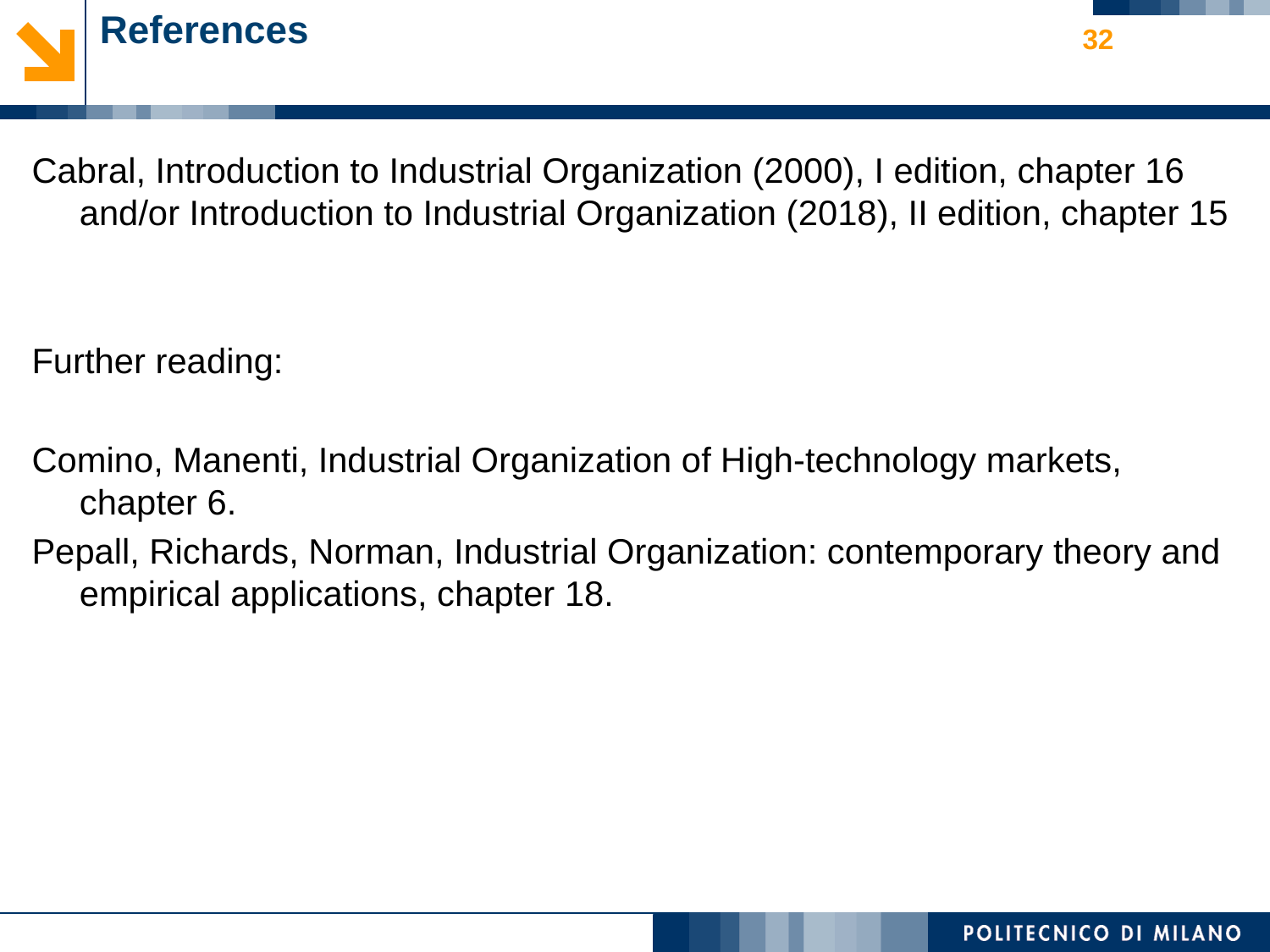

# References
32
Cabral, Introduction to Industrial Organization (2000), I edition, chapter 16 and/or Introduction to Industrial Organization (2018), II edition, chapter 15

Further reading:

Comino, Manenti, Industrial Organization of High-technology markets, chapter 6.
Pepall, Richards, Norman, Industrial Organization: contemporary theory and empirical applications, chapter 18.